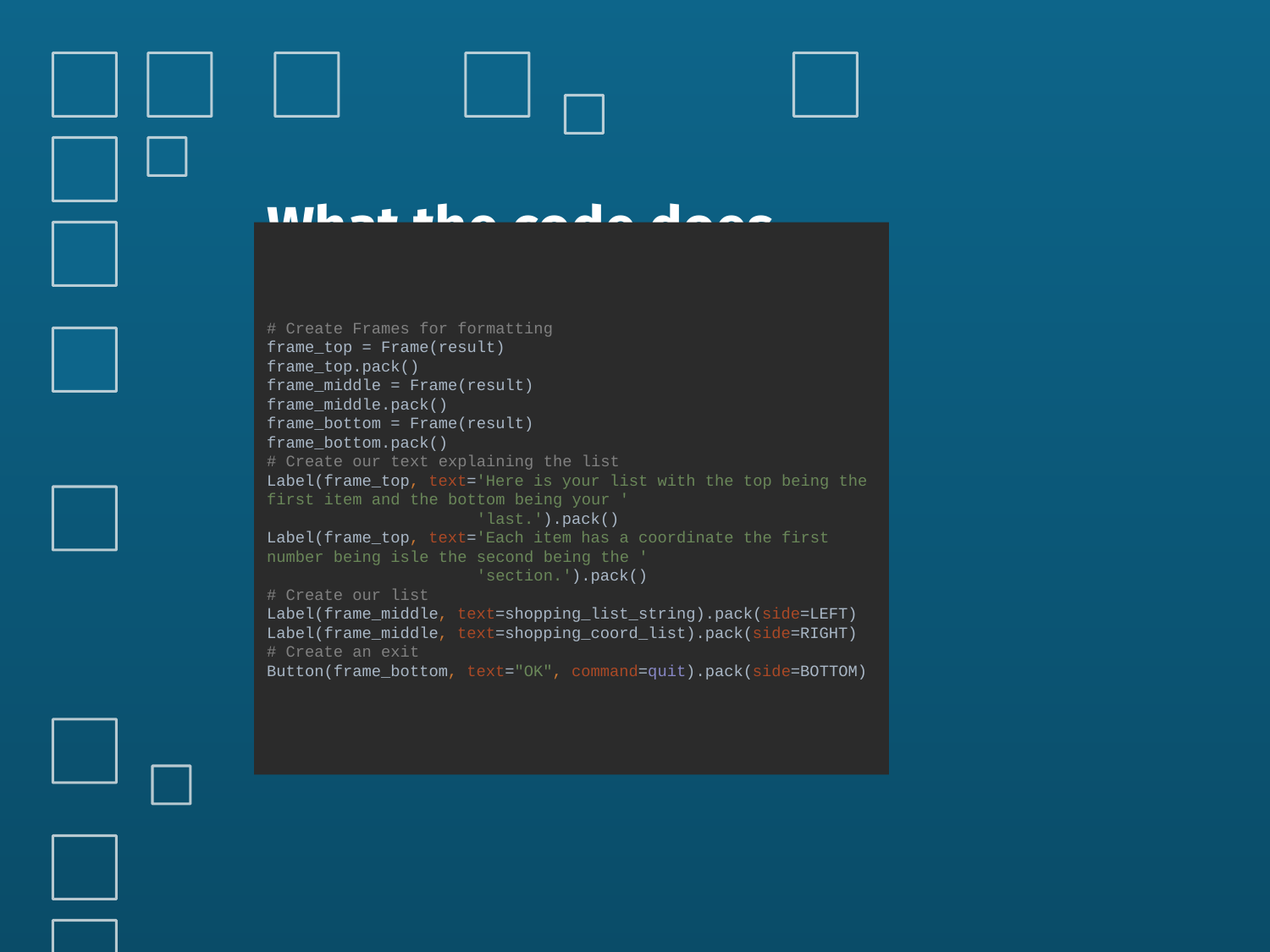

# What the code does
# Create Frames for formatting frame_top = Frame(result) frame_top.pack() frame_middle = Frame(result) frame_middle.pack() frame_bottom = Frame(result) frame_bottom.pack() # Create our text explaining the list Label(frame_top, text='Here is your list with the top being the first item and the bottom being your ' 'last.').pack() Label(frame_top, text='Each item has a coordinate the first number being isle the second being the ' 'section.').pack() # Create our list Label(frame_middle, text=shopping_list_string).pack(side=LEFT) Label(frame_middle, text=shopping_coord_list).pack(side=RIGHT) # Create an exit Button(frame_bottom, text="OK", command=quit).pack(side=BOTTOM)